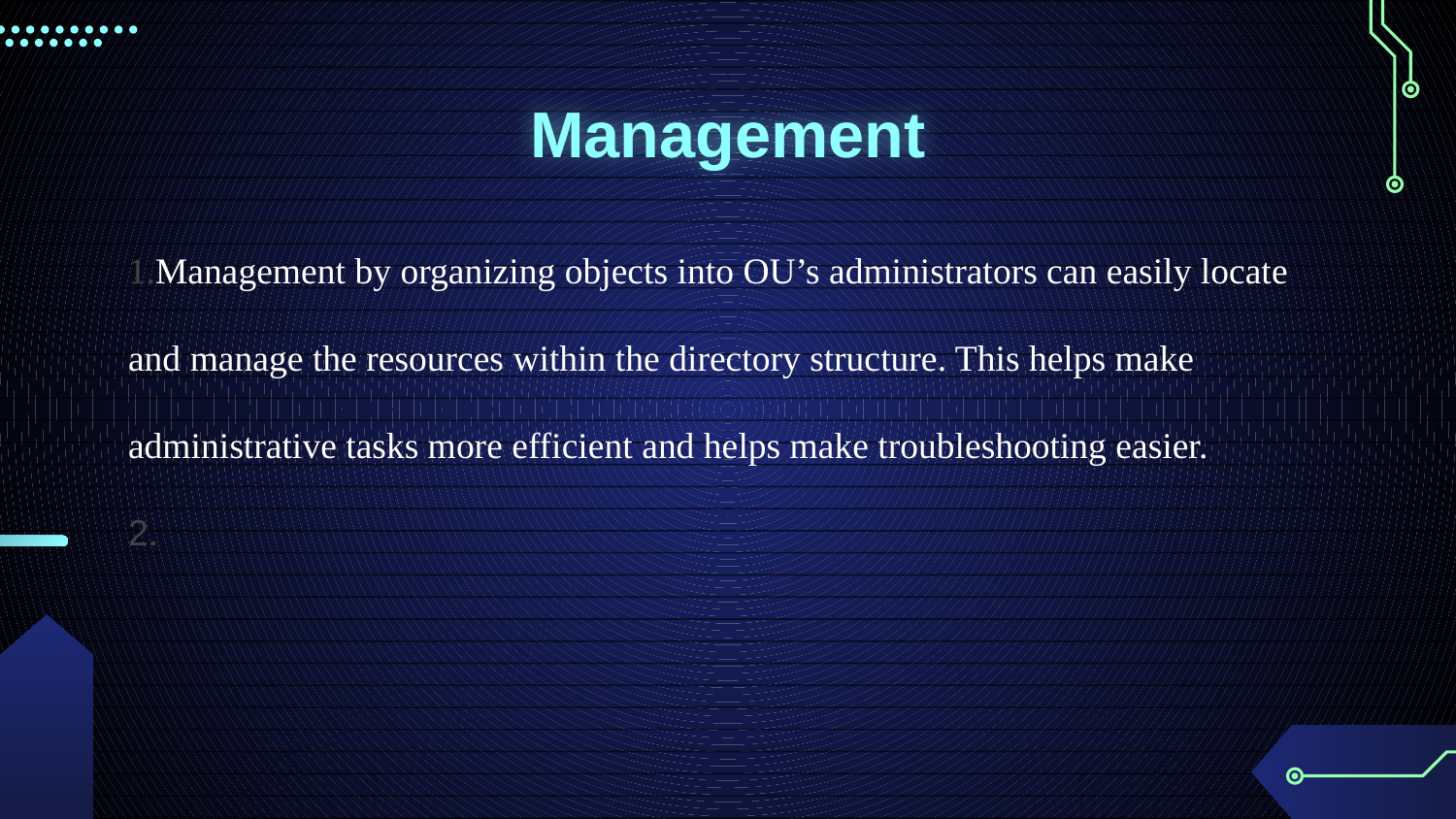

# Management
Management by organizing objects into OU’s administrators can easily locate and manage the resources within the directory structure. This helps make administrative tasks more efficient and helps make troubleshooting easier.